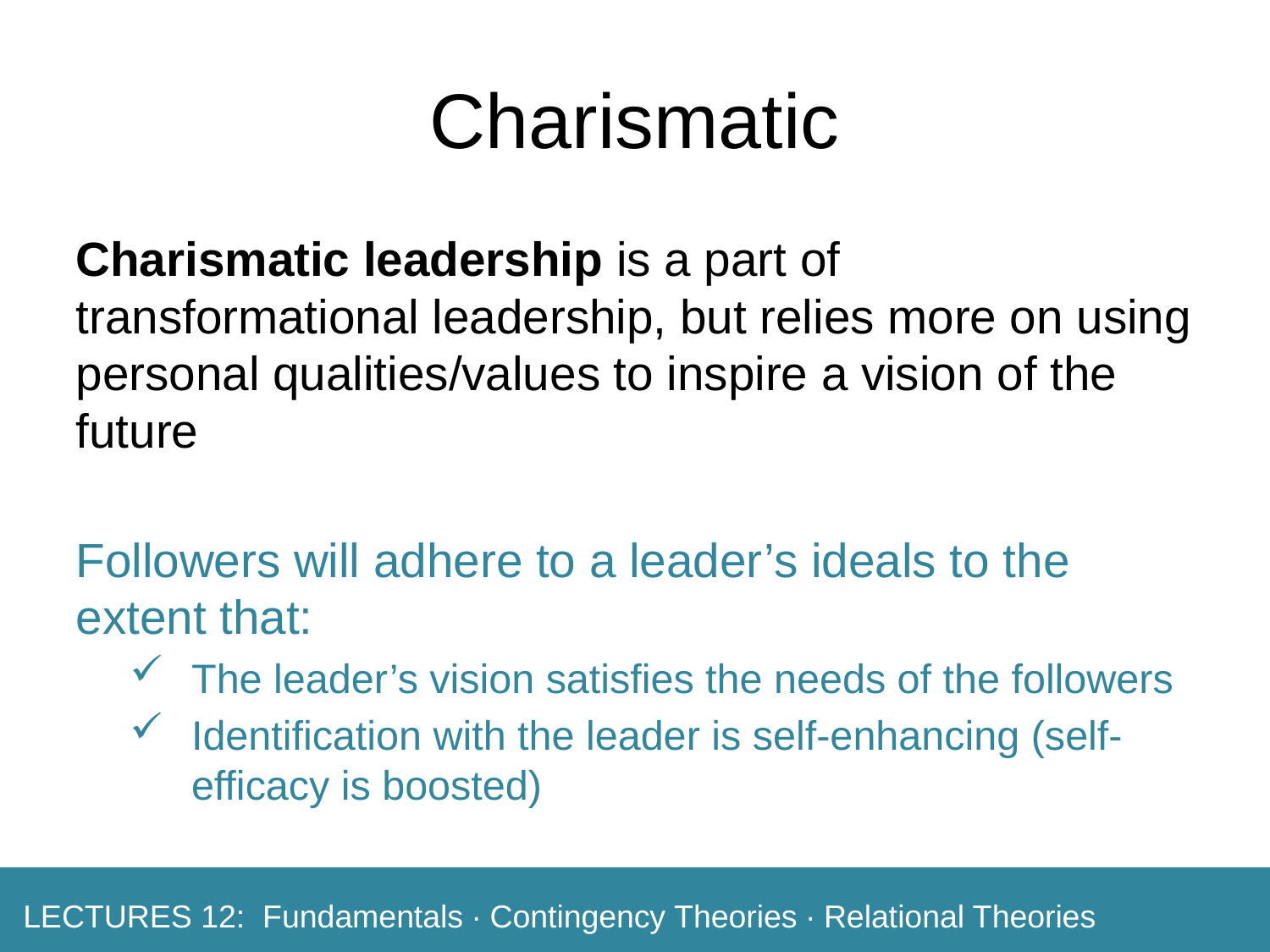

Charismatic
Charismatic leadership is a part of transformational leadership, but relies more on using personal qualities/values to inspire a vision of the future

Followers will adhere to a leader’s ideals to the extent that:
The leader’s vision satisfies the needs of the followers
Identification with the leader is self-enhancing (self-efficacy is boosted)
LECTURES 12:  Fundamentals ∙ Contingency Theories ∙ Relational Theories